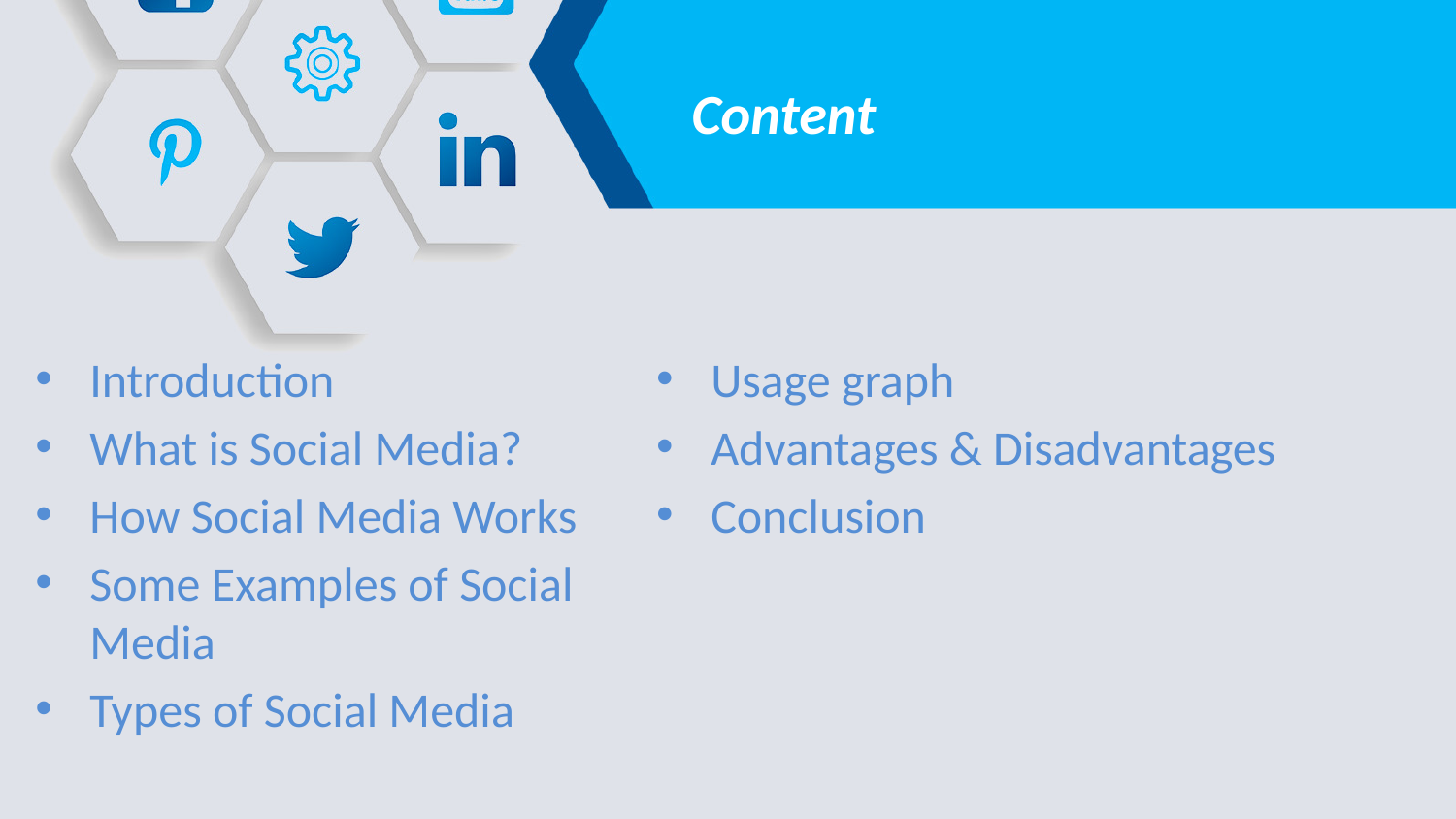

# Content
Introduction
What is Social Media?
How Social Media Works
Some Examples of Social Media
Types of Social Media

Usage graph
Advantages & Disadvantages
Conclusion